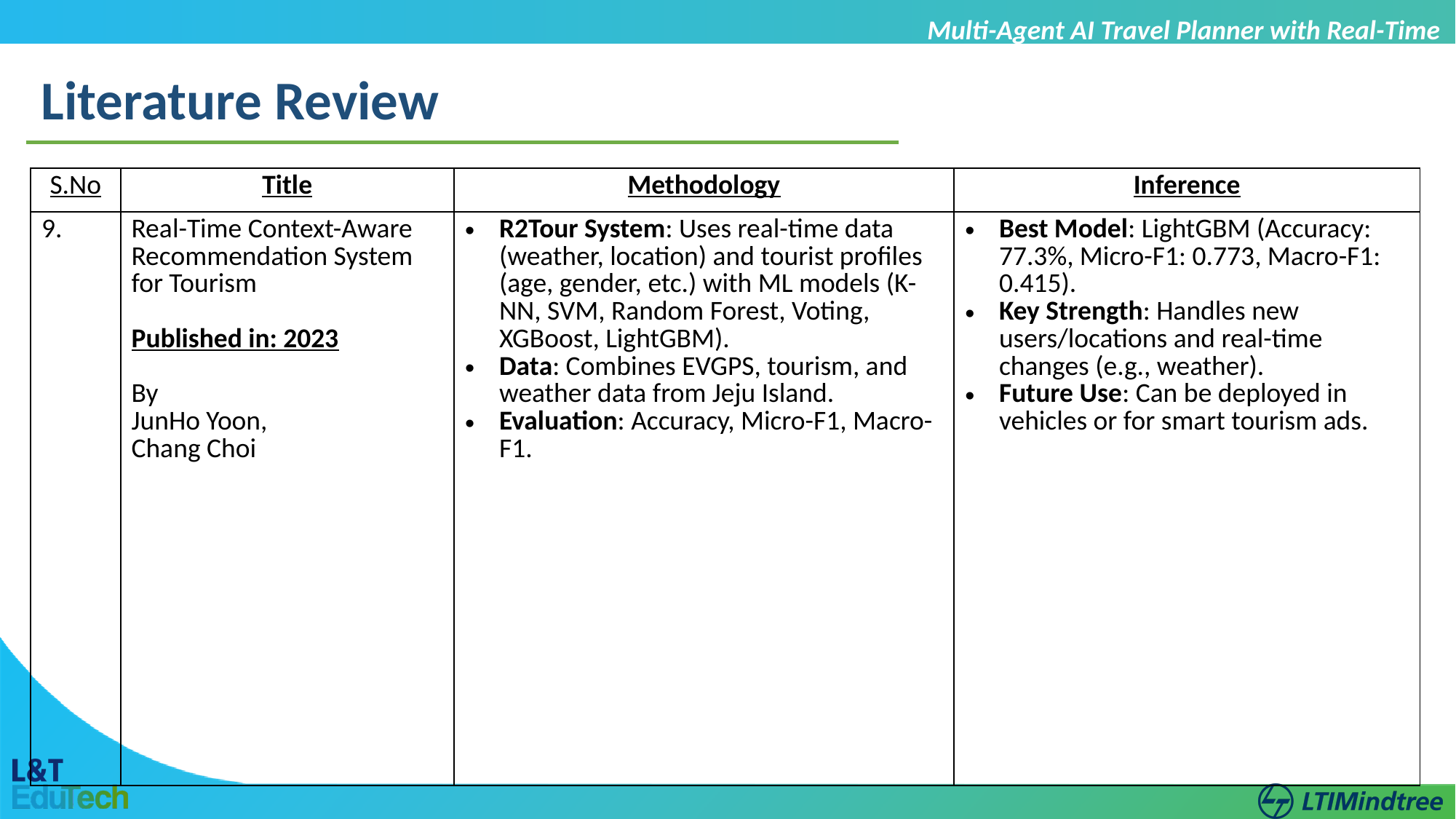

Multi-Agent AI Travel Planner with Real-Time Guidance

Literature Review
| S.No | Title | Methodology | Inference |
| --- | --- | --- | --- |
| 9. | Real-Time Context-Aware Recommendation System for Tourism Published in: 2023 By JunHo Yoon, Chang Choi | R2Tour System: Uses real-time data (weather, location) and tourist profiles (age, gender, etc.) with ML models (K-NN, SVM, Random Forest, Voting, XGBoost, LightGBM). Data: Combines EVGPS, tourism, and weather data from Jeju Island. Evaluation: Accuracy, Micro-F1, Macro-F1. | Best Model: LightGBM (Accuracy: 77.3%, Micro-F1: 0.773, Macro-F1: 0.415). Key Strength: Handles new users/locations and real-time changes (e.g., weather). Future Use: Can be deployed in vehicles or for smart tourism ads. |